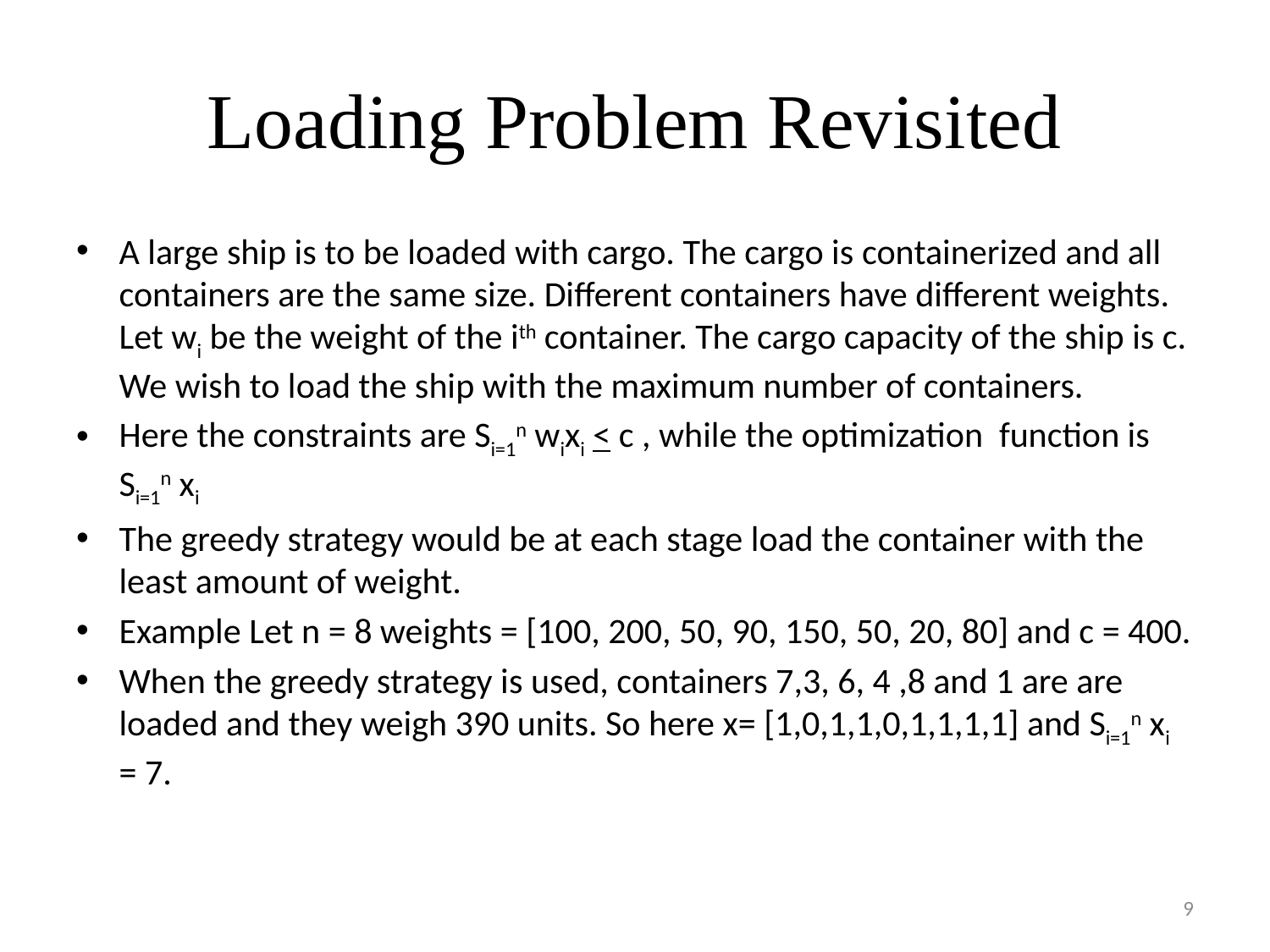

# Loading Problem Revisited
A large ship is to be loaded with cargo. The cargo is containerized and all containers are the same size. Different containers have different weights. Let wi be the weight of the ith container. The cargo capacity of the ship is c. We wish to load the ship with the maximum number of containers.
Here the constraints are Si=1n wixi < c , while the optimization  function is Si=1n xi
The greedy strategy would be at each stage load the container with the least amount of weight.
Example Let n = 8 weights = [100, 200, 50, 90, 150, 50, 20, 80] and c = 400.
When the greedy strategy is used, containers 7,3, 6, 4 ,8 and 1 are are loaded and they weigh 390 units. So here x= [1,0,1,1,0,1,1,1,1] and Si=1n xi = 7.
9